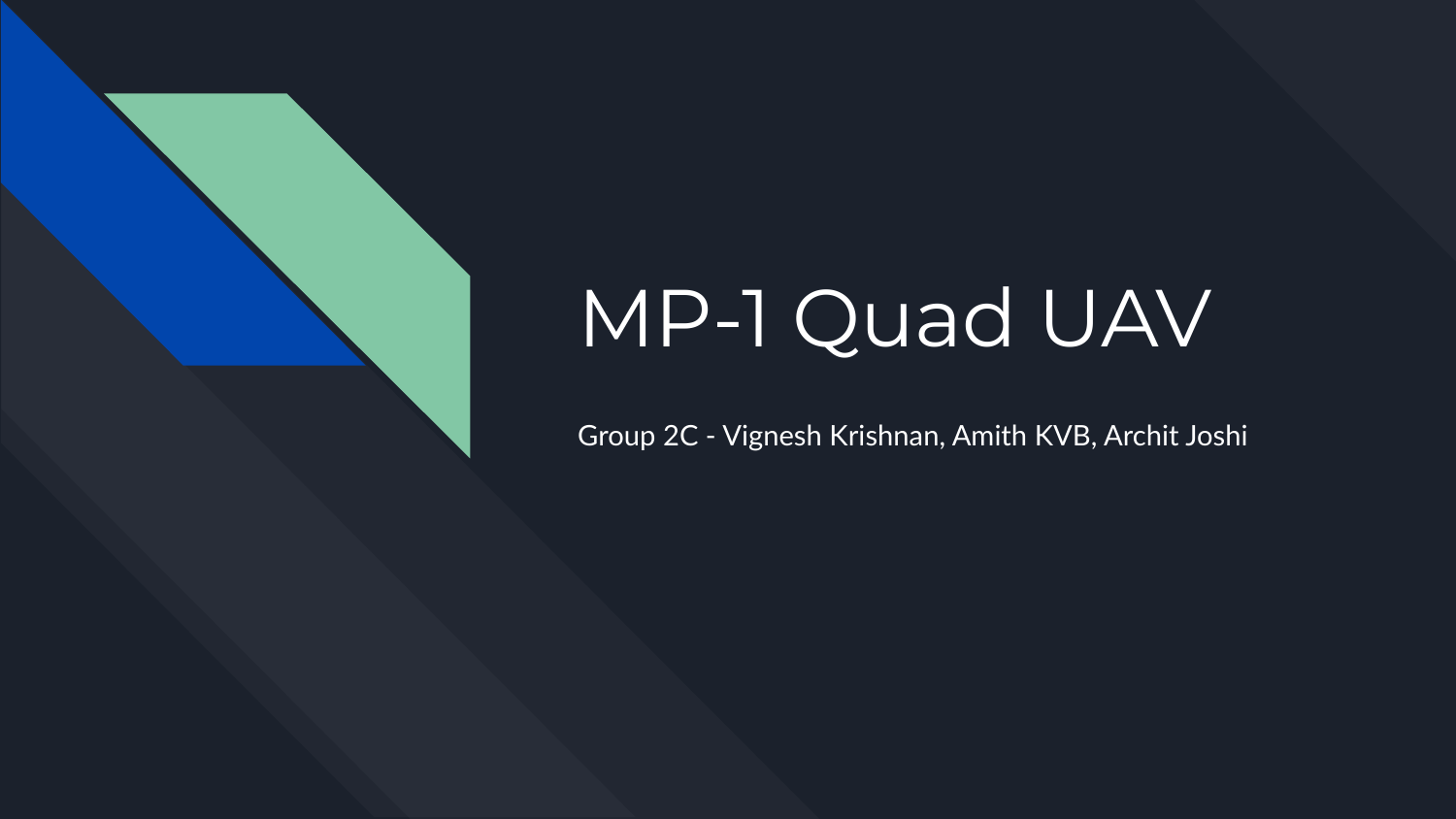

# MP-1 Quad UAV
Group 2C - Vignesh Krishnan, Amith KVB, Archit Joshi